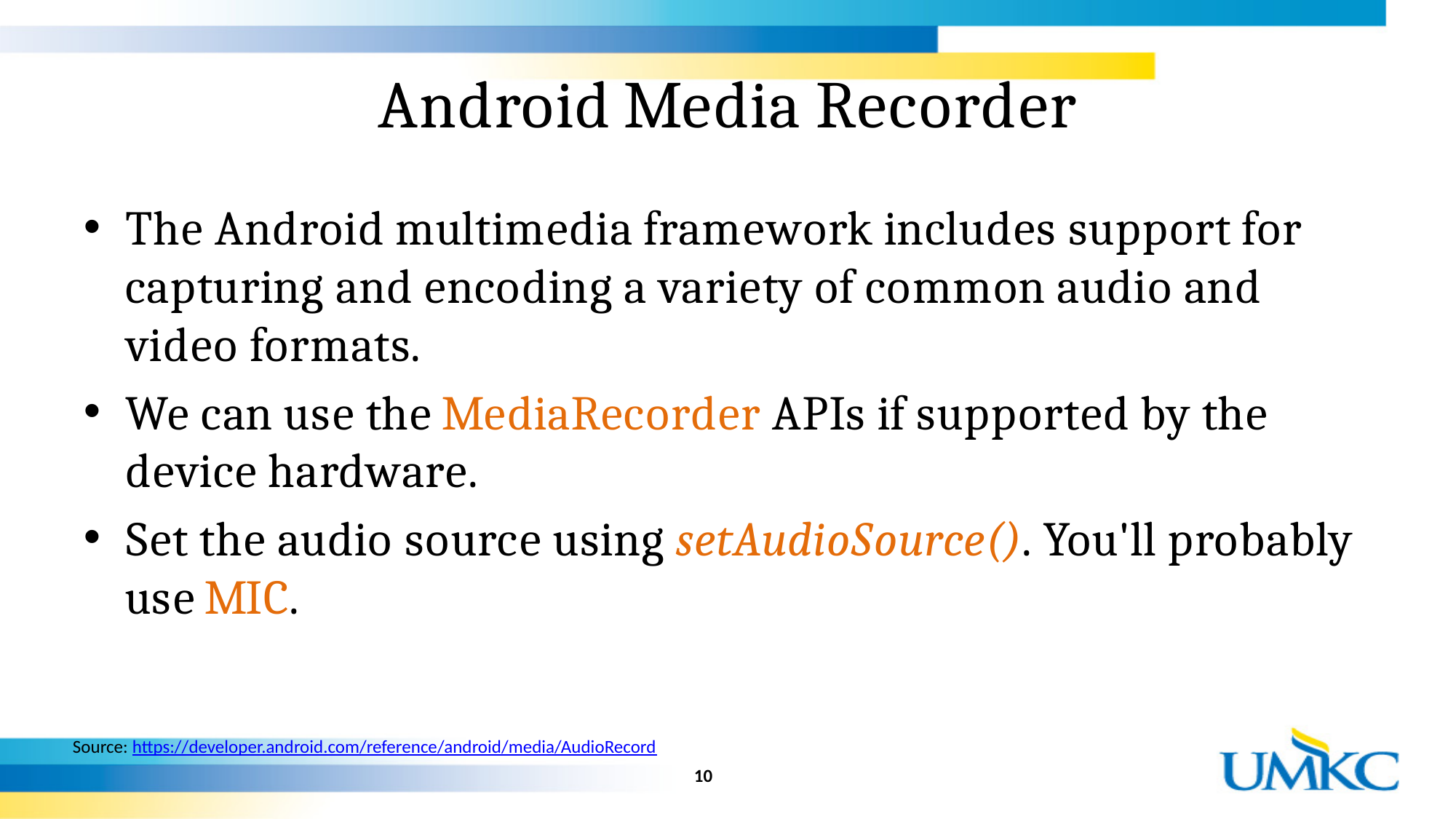

# Android Media Recorder
The Android multimedia framework includes support for capturing and encoding a variety of common audio and video formats.
We can use the MediaRecorder APIs if supported by the device hardware.
Set the audio source using setAudioSource(). You'll probably use MIC.
Source: https://developer.android.com/reference/android/media/AudioRecord
10